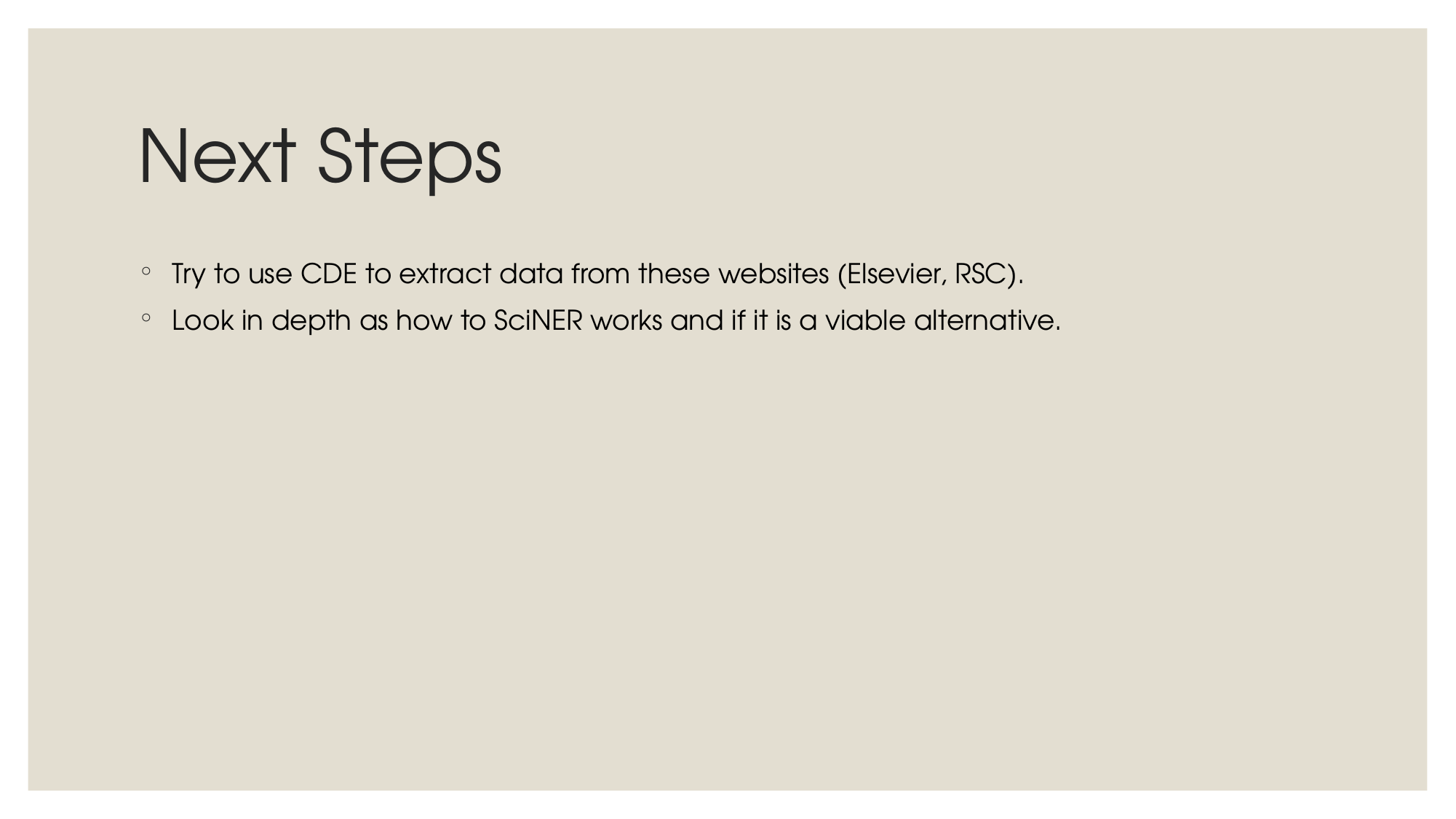

# Next Steps
Try to use CDE to extract data from these websites (Elsevier, RSC).
Look in depth as how to SciNER works and if it is a viable alternative.